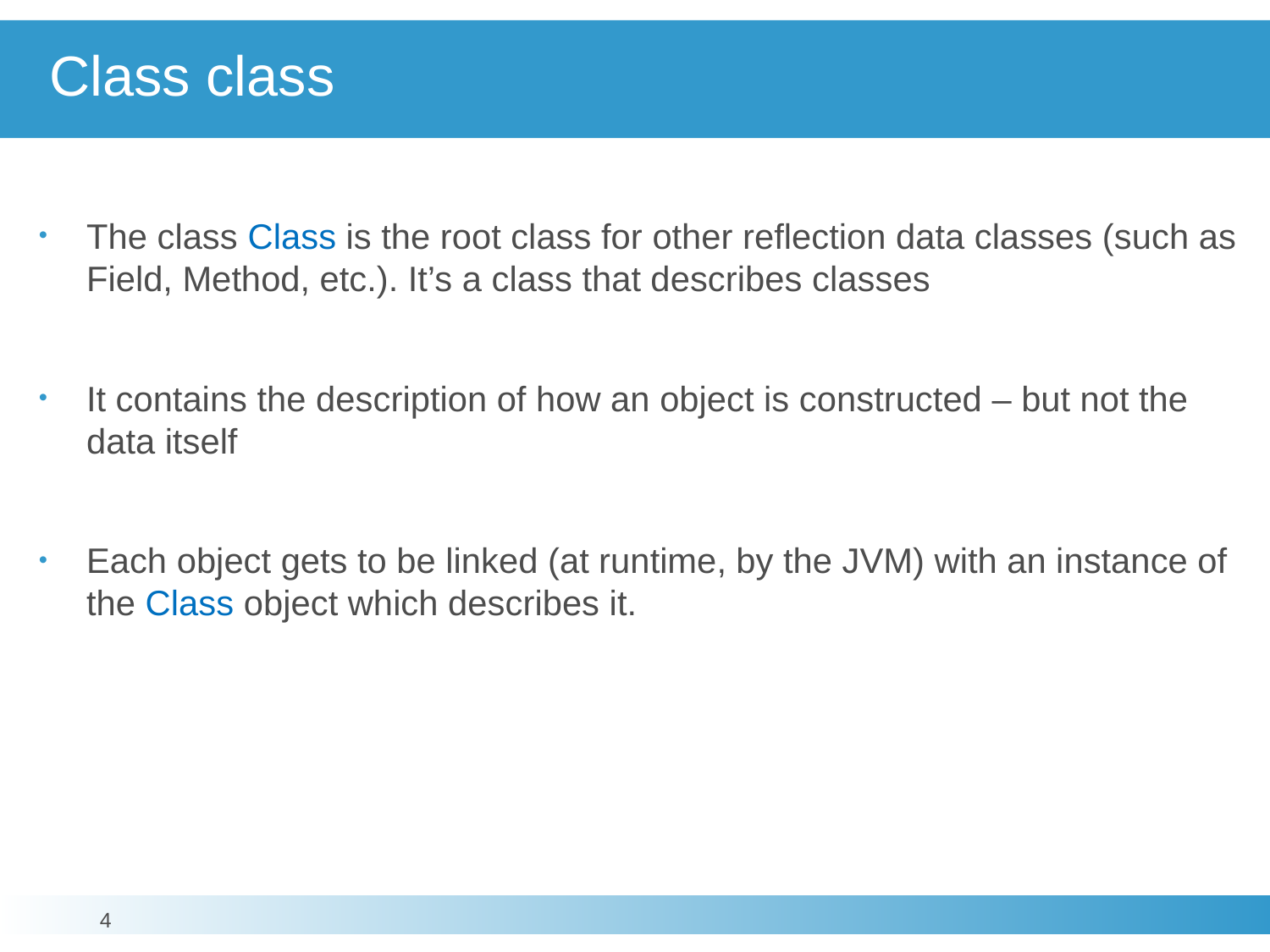

# Class class

The class Class is the root class for other reflection data classes (such as Field, Method, etc.). It’s a class that describes classes

It contains the description of how an object is constructed – but not the data itself

Each object gets to be linked (at runtime, by the JVM) with an instance of the Class object which describes it.

4